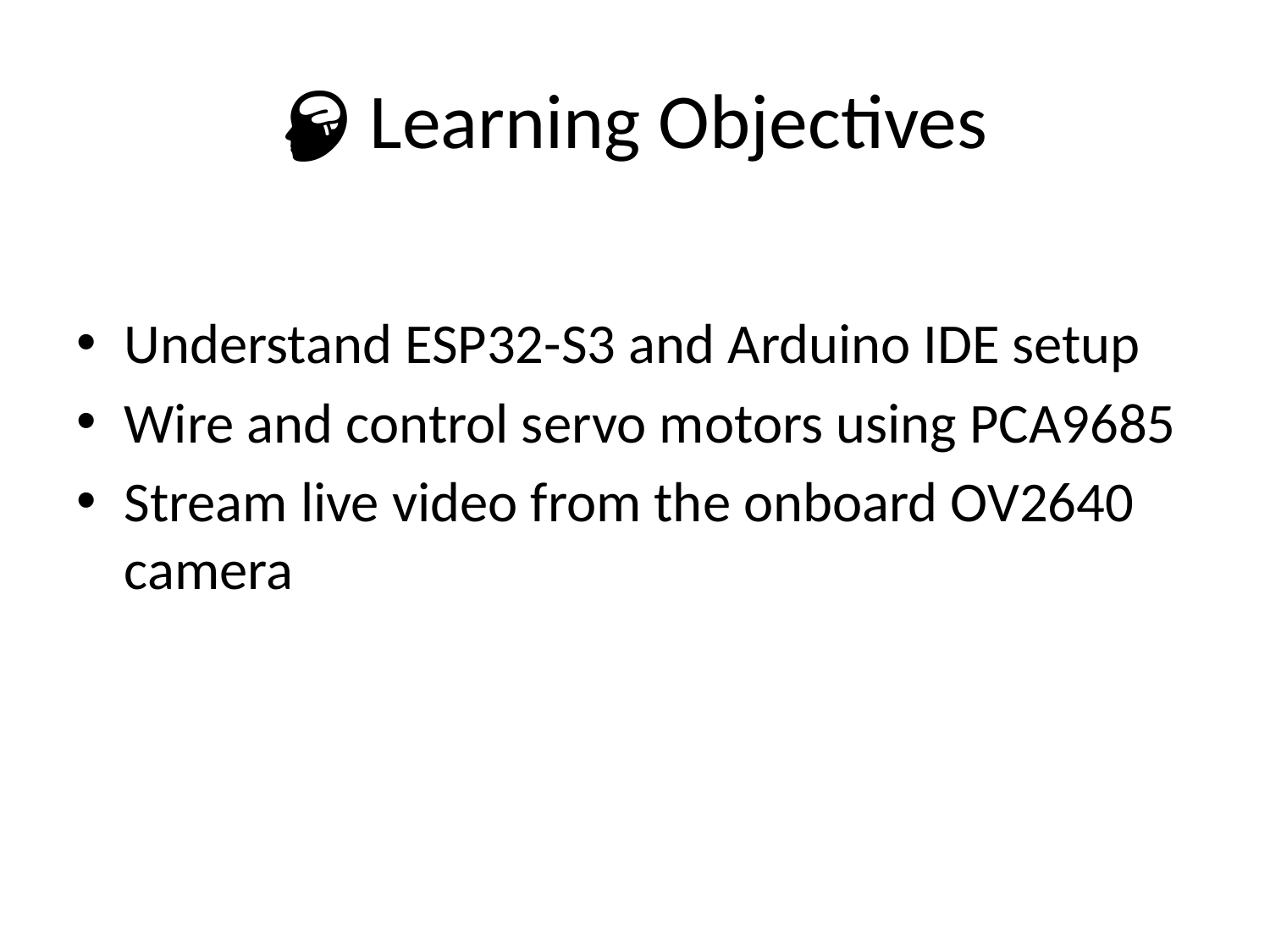

# 🧠 Learning Objectives

Understand ESP32-S3 and Arduino IDE setup
Wire and control servo motors using PCA9685
Stream live video from the onboard OV2640 camera